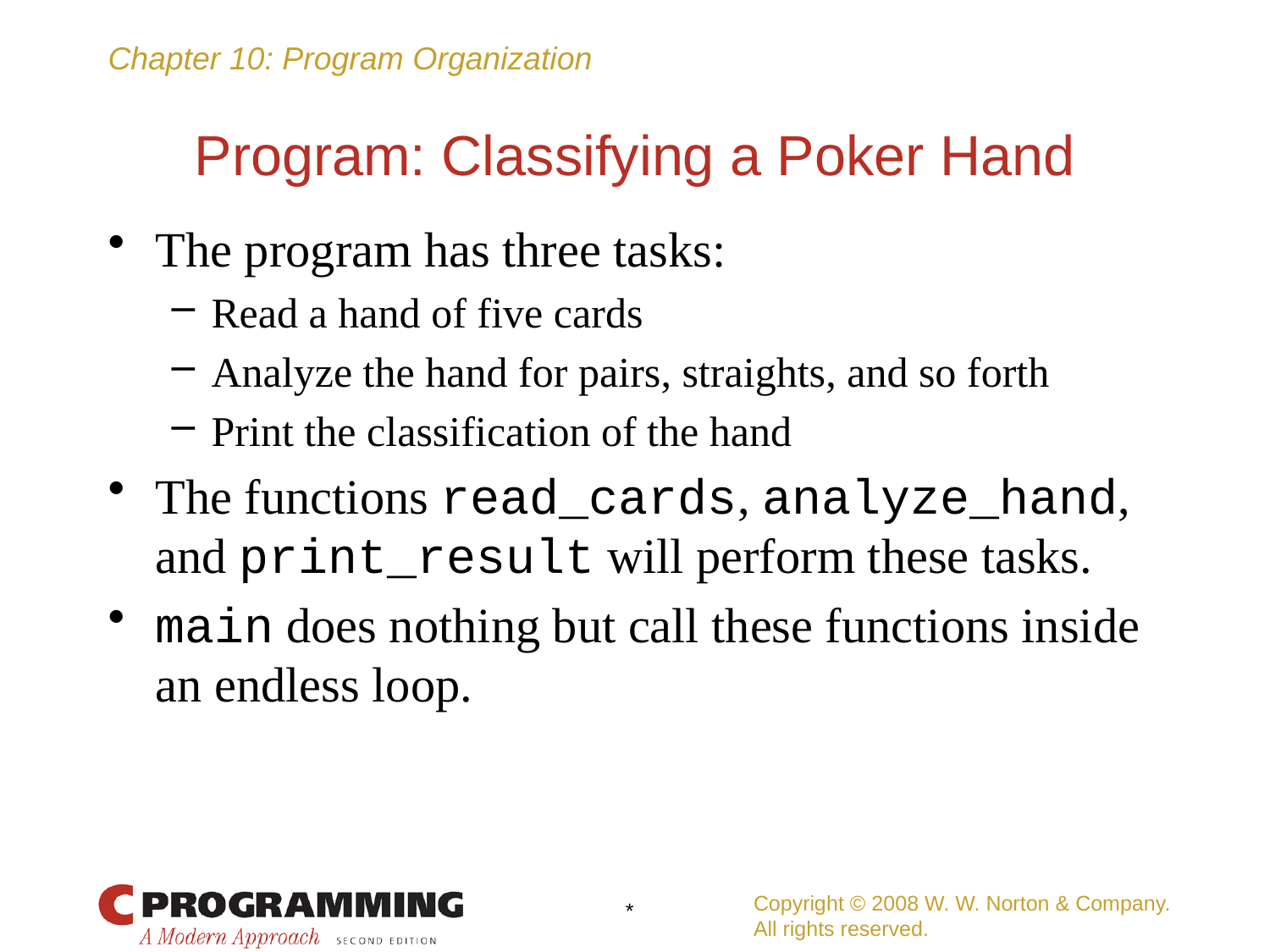

# Program: Classifying a Poker Hand
The program has three tasks:
Read a hand of five cards
Analyze the hand for pairs, straights, and so forth
Print the classification of the hand
The functions read_cards, analyze_hand, and print_result will perform these tasks.
main does nothing but call these functions inside an endless loop.
Copyright © 2008 W. W. Norton & Company.
All rights reserved.
*